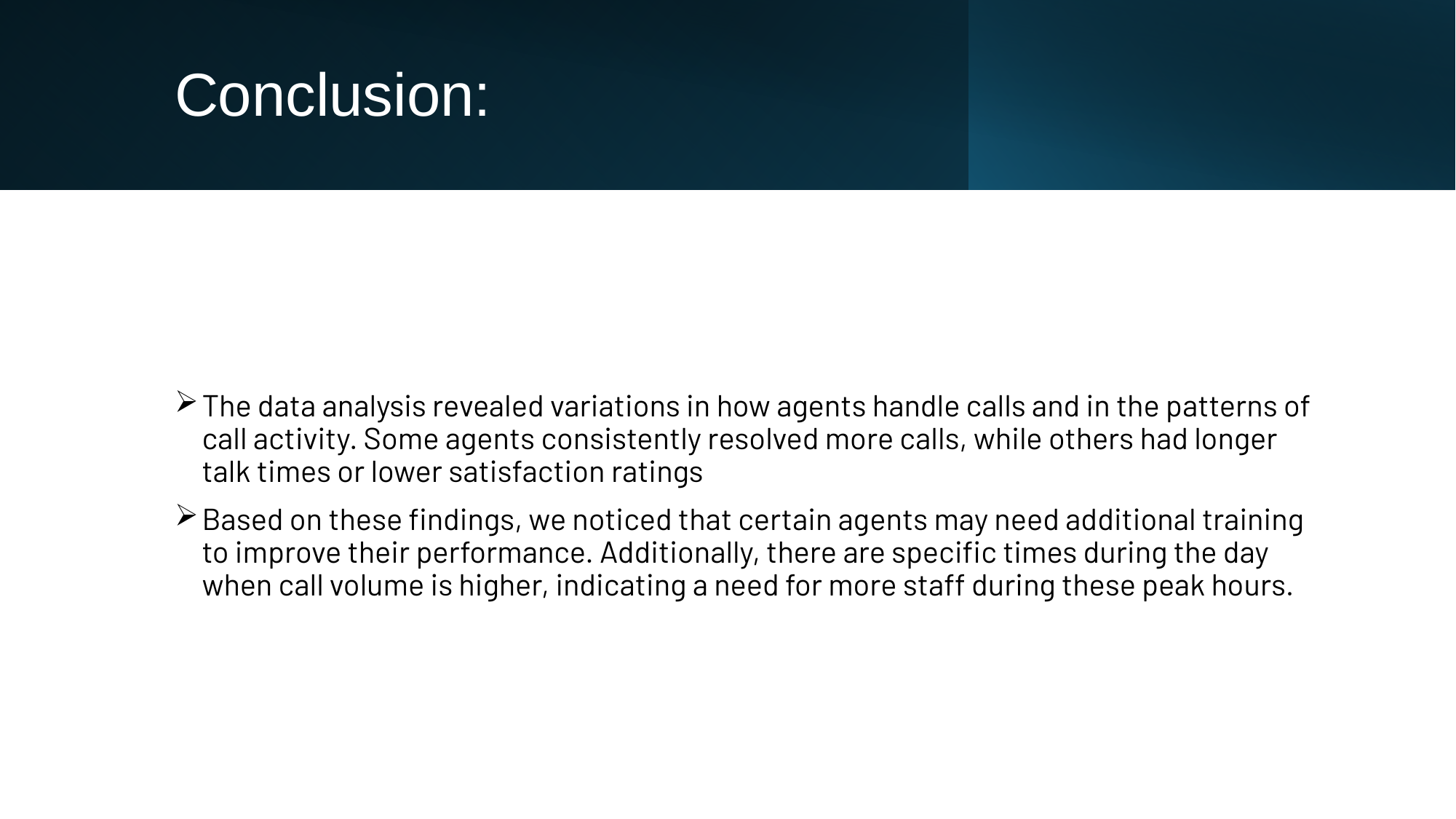

# Conclusion:
The data analysis revealed variations in how agents handle calls and in the patterns of call activity. Some agents consistently resolved more calls, while others had longer talk times or lower satisfaction ratings
Based on these findings, we noticed that certain agents may need additional training to improve their performance. Additionally, there are specific times during the day when call volume is higher, indicating a need for more staff during these peak hours.